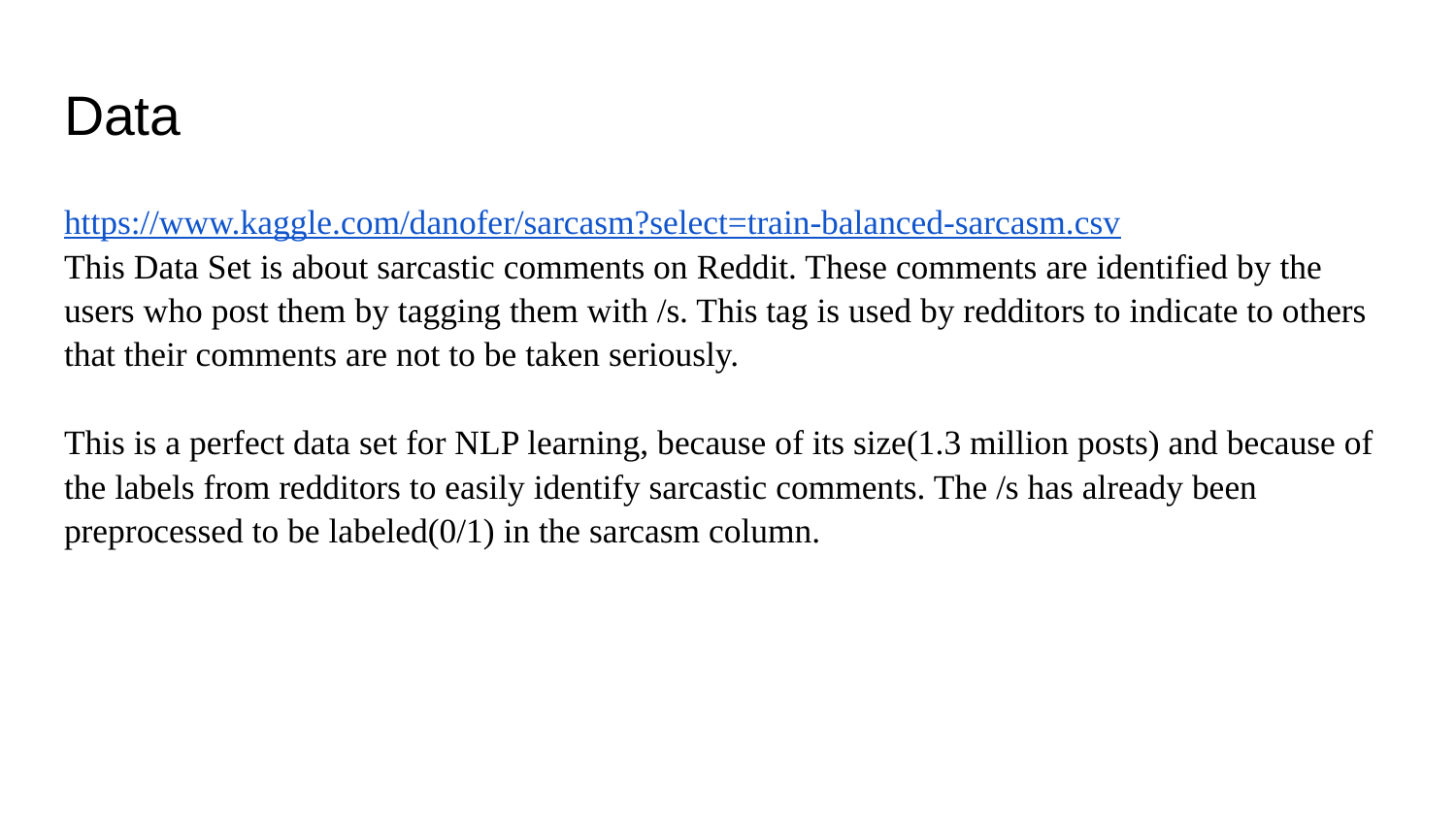

# Data
https://www.kaggle.com/danofer/sarcasm?select=train-balanced-sarcasm.csv
This Data Set is about sarcastic comments on Reddit. These comments are identified by the users who post them by tagging them with /s. This tag is used by redditors to indicate to others that their comments are not to be taken seriously.

This is a perfect data set for NLP learning, because of its size(1.3 million posts) and because of the labels from redditors to easily identify sarcastic comments. The /s has already been preprocessed to be labeled(0/1) in the sarcasm column.